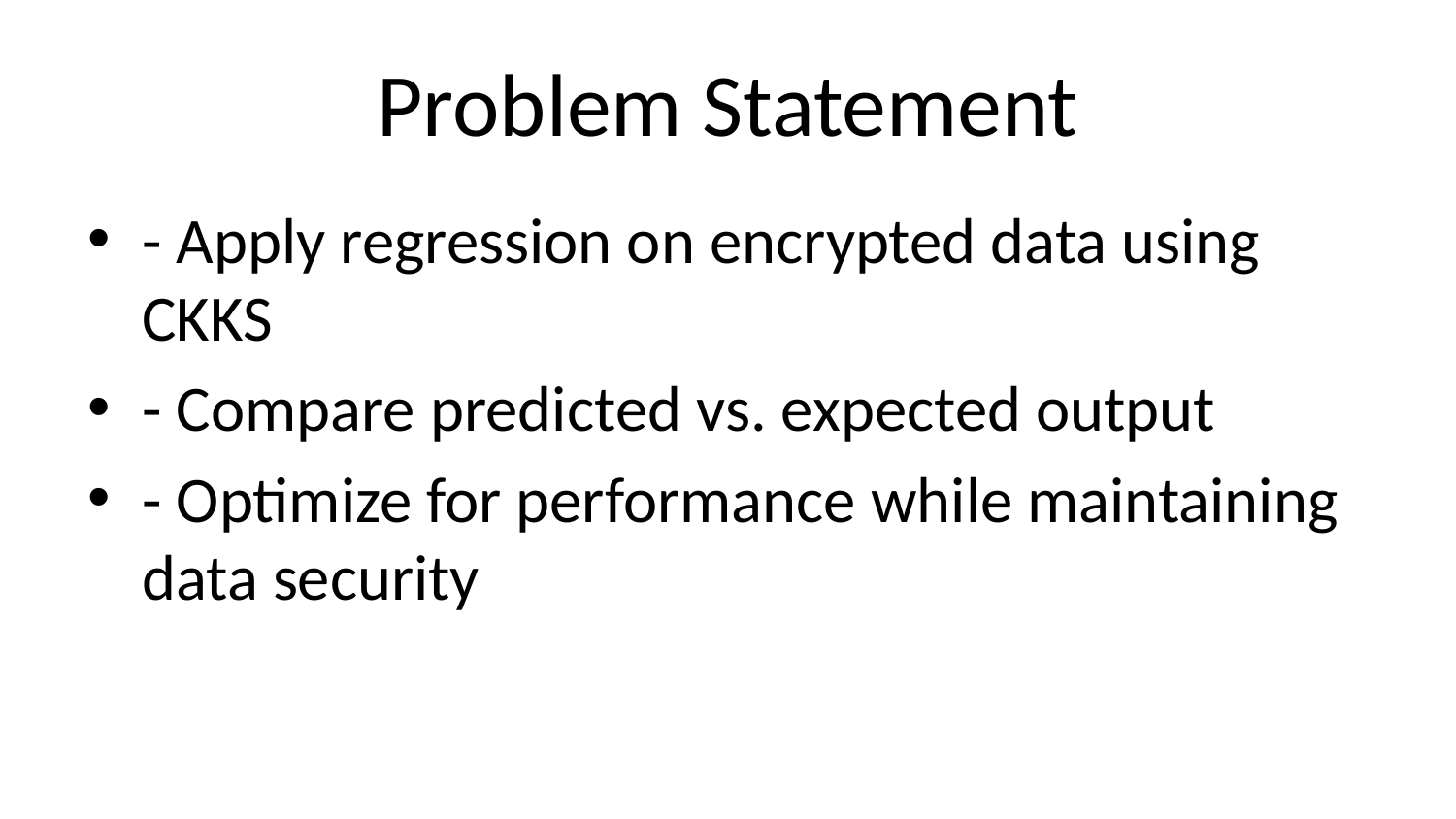

# Problem Statement
- Apply regression on encrypted data using CKKS
- Compare predicted vs. expected output
- Optimize for performance while maintaining data security